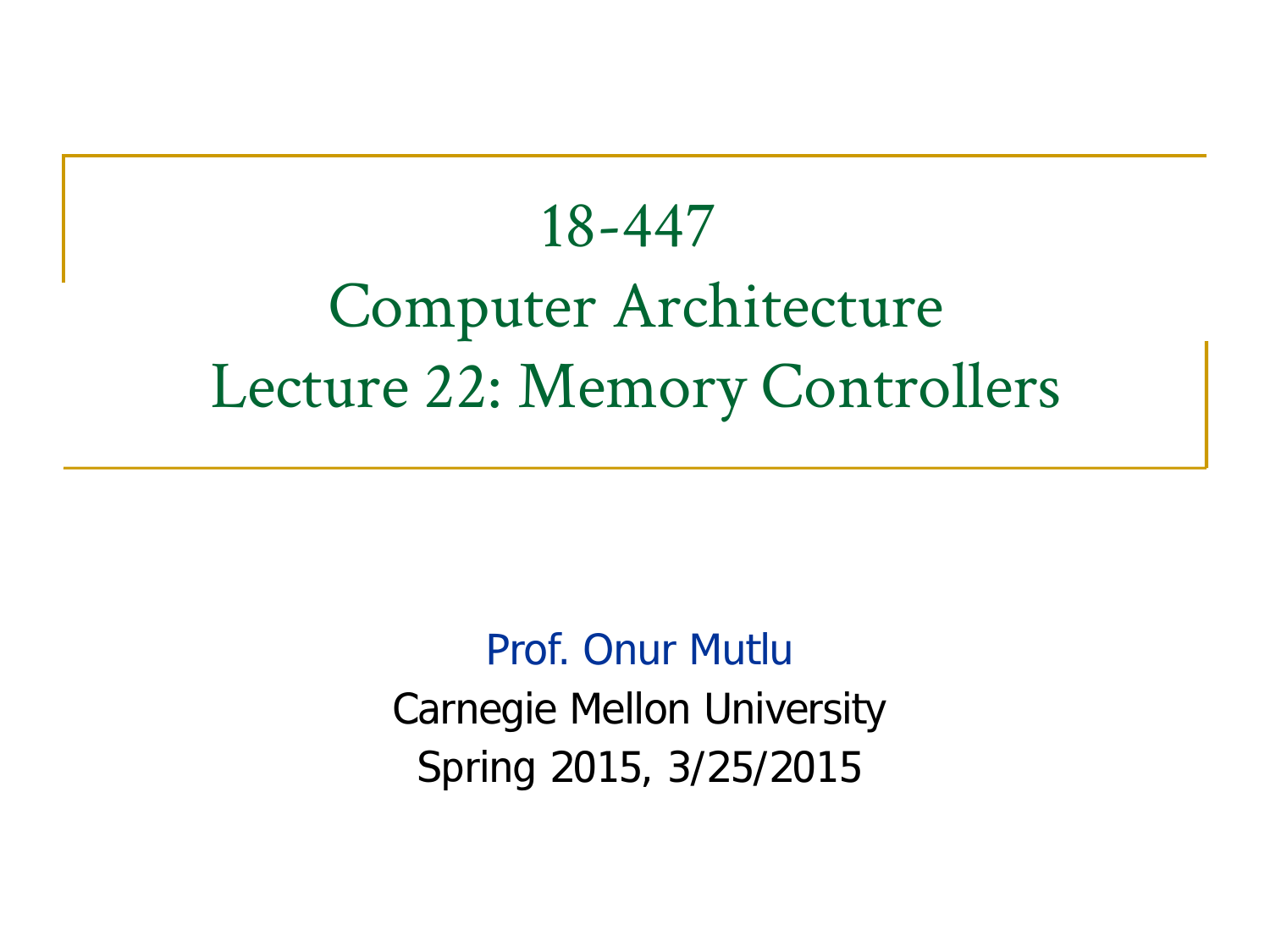

# 18-447 Computer Architecture Lecture 22: Memory Controllers

Prof. Onur Mutlu
Carnegie Mellon University
Spring 2015, 3/25/2015